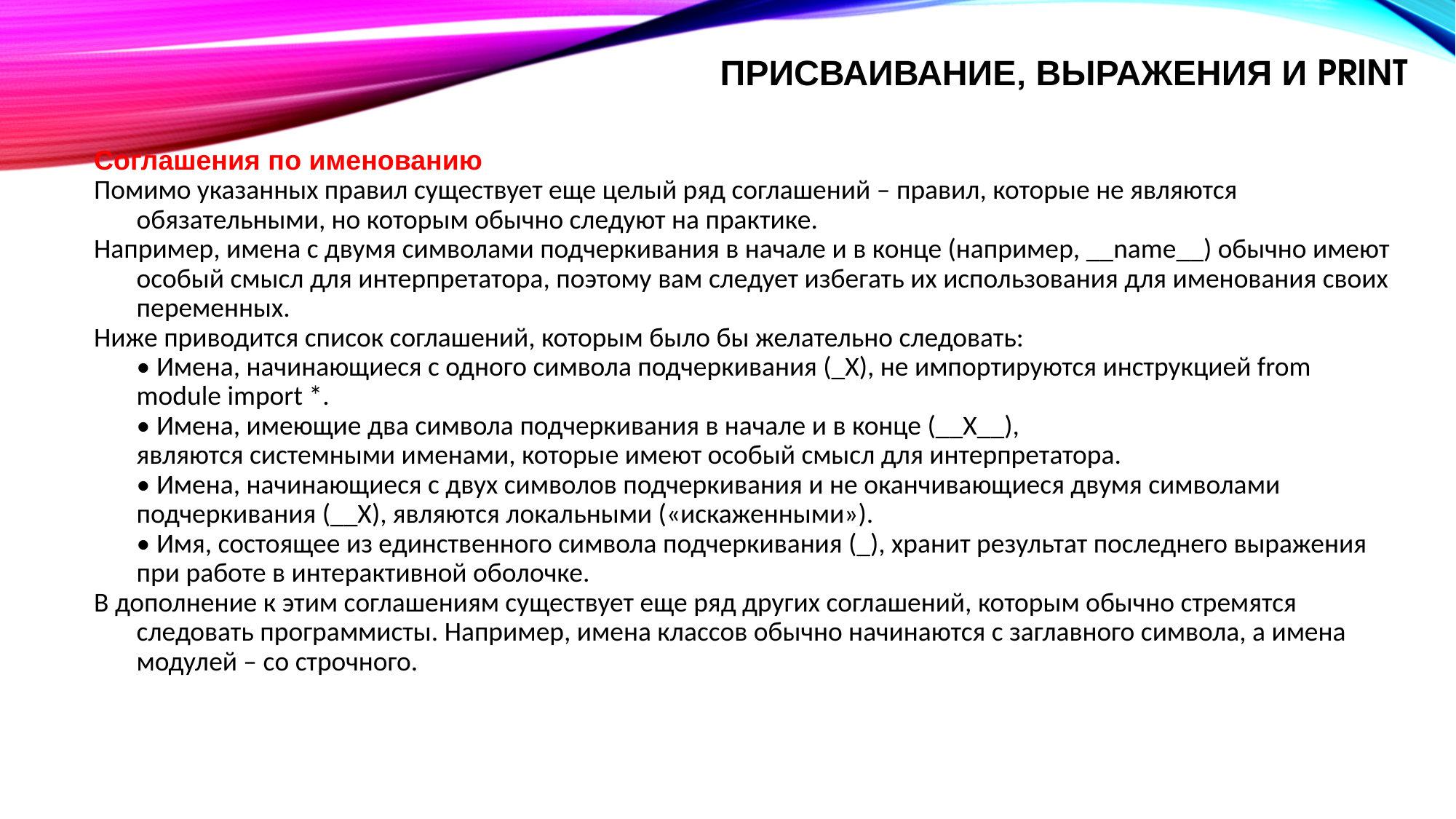

# Присваивание, выражения и print
Соглашения по именованию
Помимо указанных правил существует еще целый ряд соглашений – правил, которые не являются обязательными, но которым обычно следуют на практике.
Например, имена с двумя символами подчеркивания в начале и в конце (например, __name__) обычно имеют особый смысл для интерпретатора, поэтому вам следует избегать их использования для именования своих переменных.
Ниже приводится список соглашений, которым было бы желательно следовать:
• Имена, начинающиеся с одного символа подчеркивания (_X), не импортируются инструкцией from module import *.
• Имена, имеющие два символа подчеркивания в начале и в конце (__X__),
являются системными именами, которые имеют особый смысл для интерпретатора.
• Имена, начинающиеся с двух символов подчеркивания и не оканчивающиеся двумя символами подчеркивания (__X), являются локальными («искаженными»).
• Имя, состоящее из единственного символа подчеркивания (_), хранит результат последнего выражения при работе в интерактивной оболочке.
В дополнение к этим соглашениям существует еще ряд других соглашений, которым обычно стремятся следовать программисты. Например, имена классов обычно начинаются с заглавного символа, а имена модулей – со строчного.